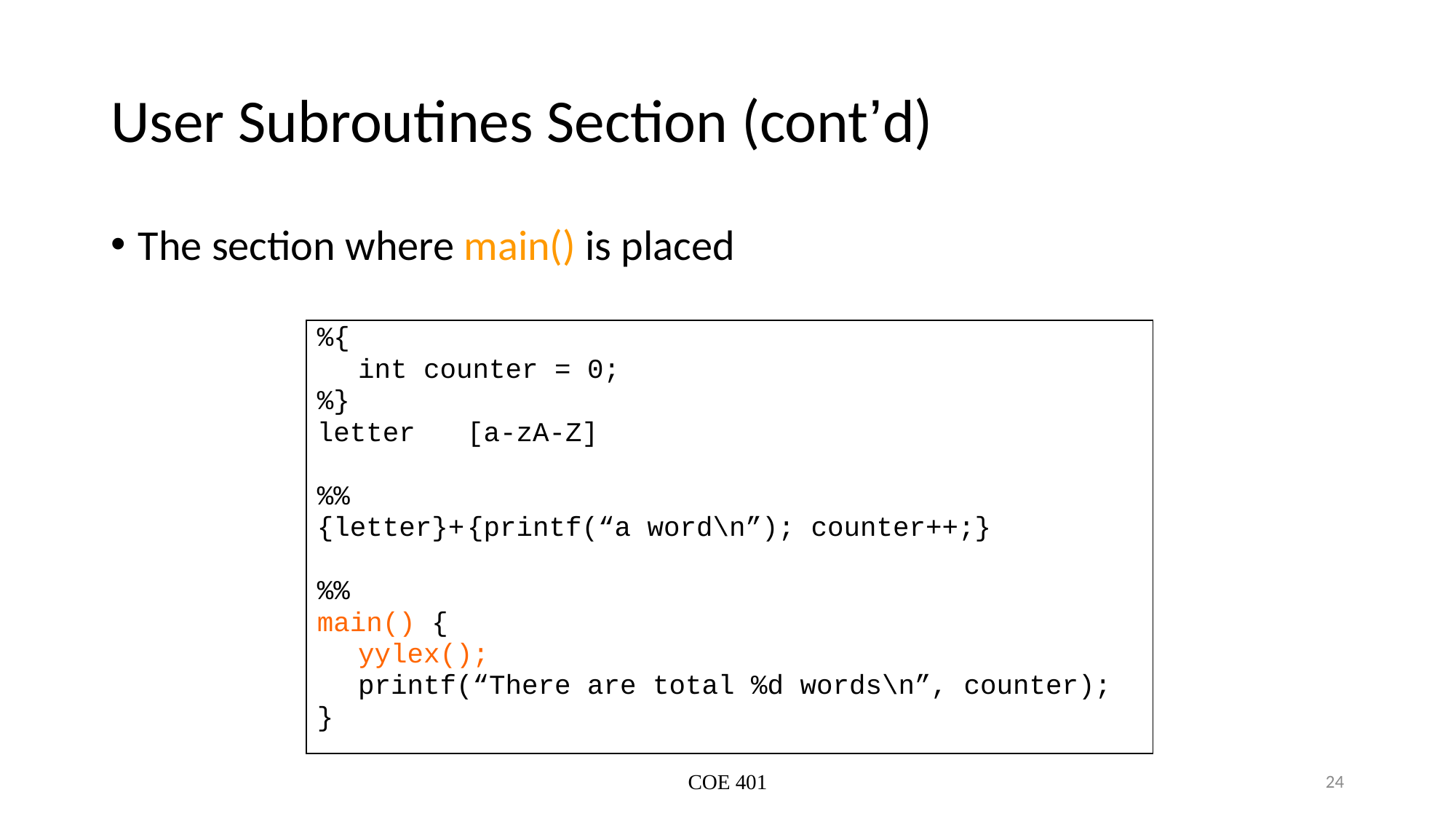

# User Subroutines Section (cont’d)
The section where main() is placed
%{
	int counter = 0;
%}
letter	[a-zA-Z]

%%
{letter}+	{printf(“a word\n”); counter++;}

%%
main() {
	yylex();
	printf(“There are total %d words\n”, counter);
}
COE 401
24